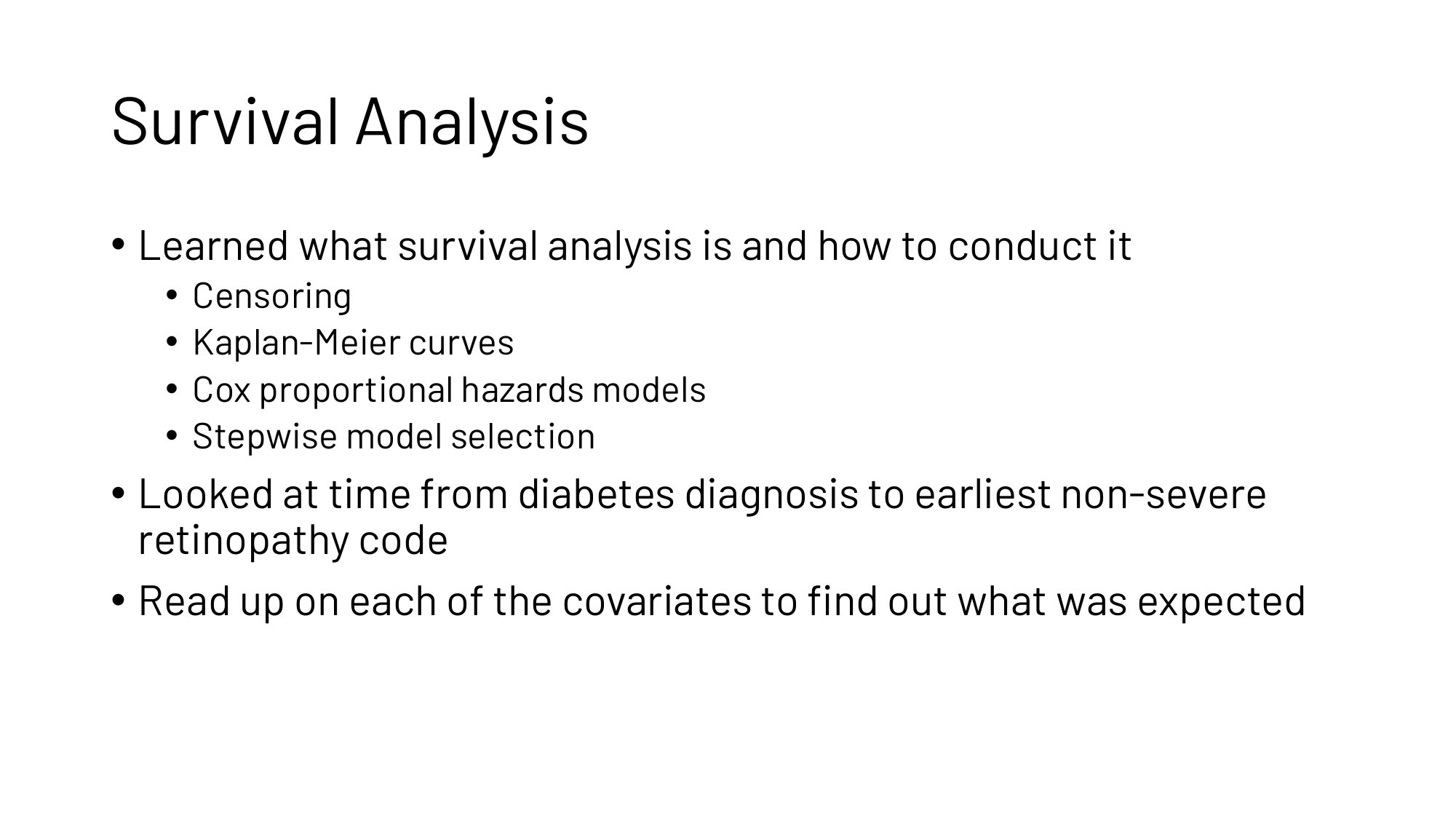

# Survival Analysis
Learned what survival analysis is and how to conduct it
Censoring
Kaplan-Meier curves
Cox proportional hazards models
Stepwise model selection
Looked at time from diabetes diagnosis to earliest non-severe retinopathy code
Read up on each of the covariates to find out what was expected